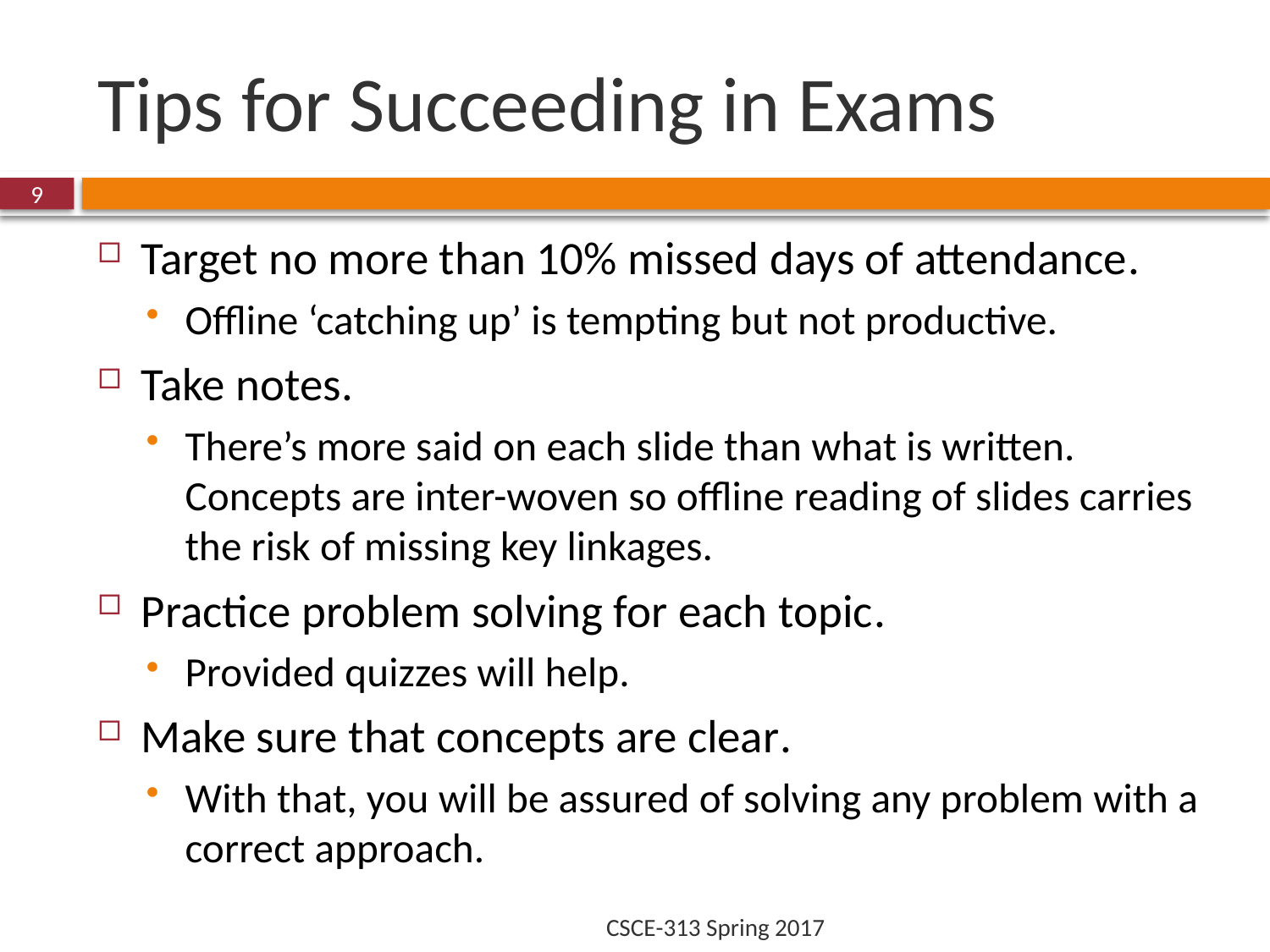

# Tips for Succeeding in Exams
9
Target no more than 10% missed days of attendance.
Offline ‘catching up’ is tempting but not productive.
Take notes.
There’s more said on each slide than what is written. Concepts are inter-woven so offline reading of slides carries the risk of missing key linkages.
Practice problem solving for each topic.
Provided quizzes will help.
Make sure that concepts are clear.
With that, you will be assured of solving any problem with a correct approach.
CSCE-313 Spring 2017